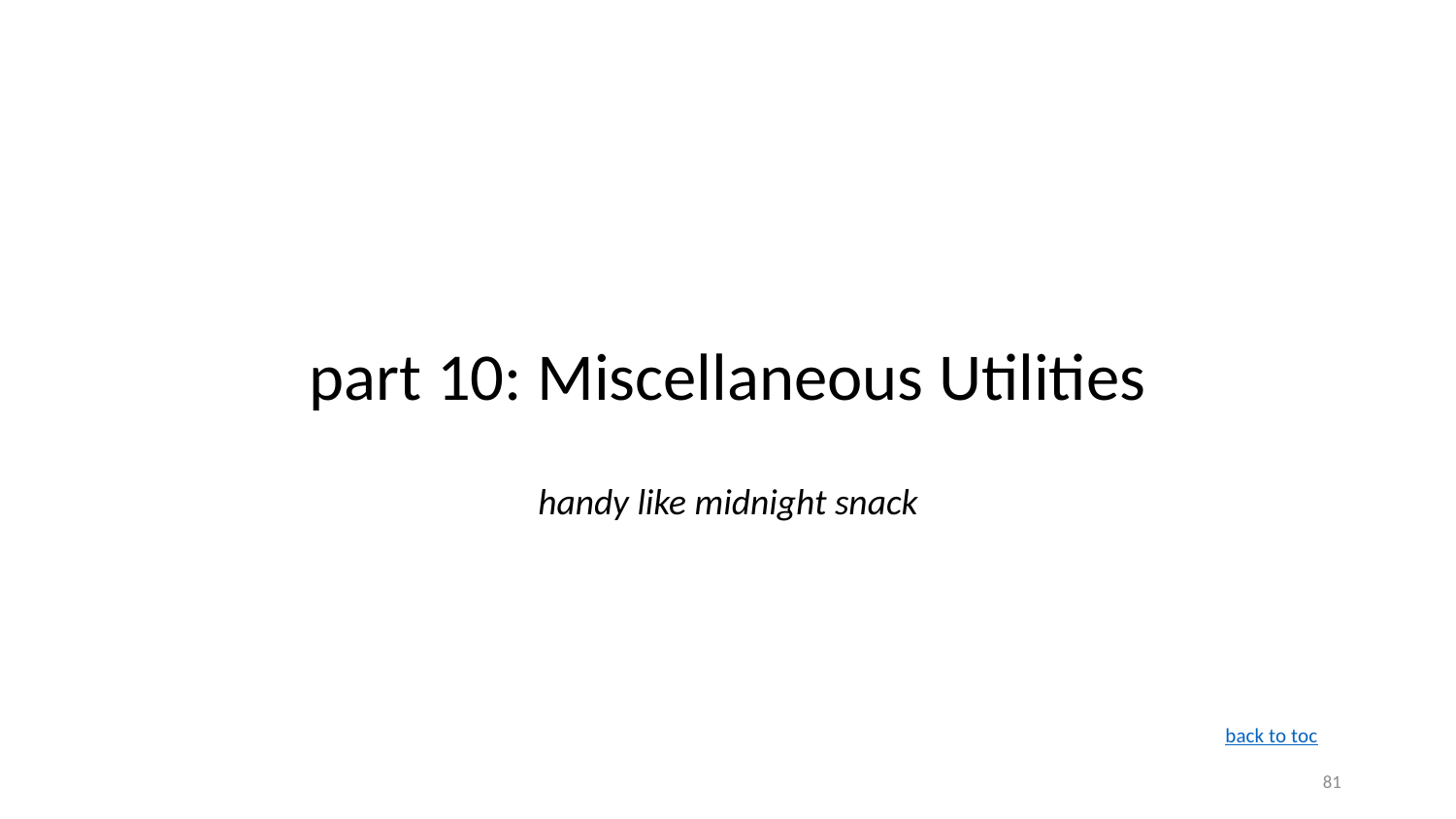

# part 10: Miscellaneous Utilities
handy like midnight snack
back to toc
81